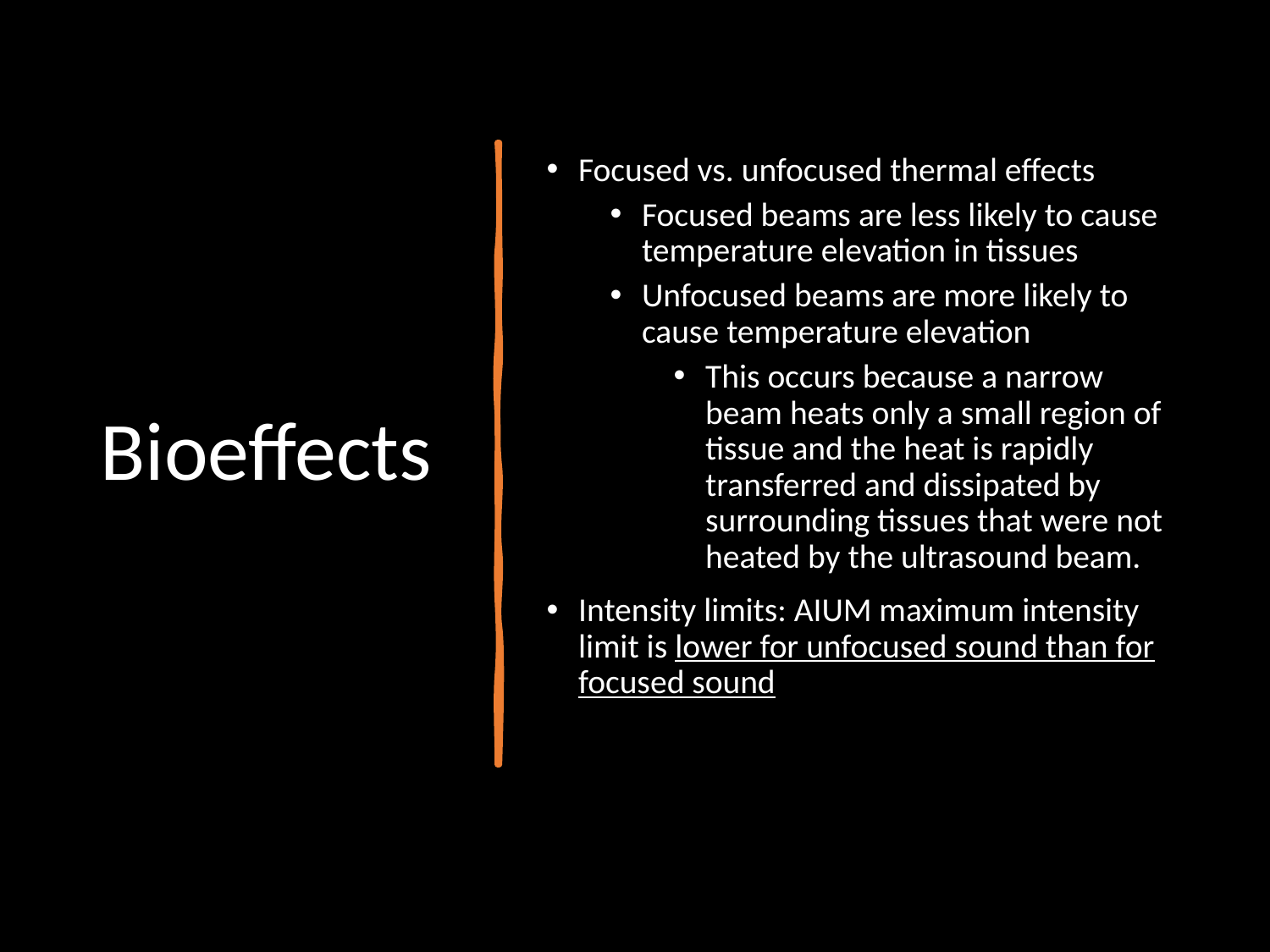

# Bioeffects
Focused vs. unfocused thermal effects
Focused beams are less likely to cause temperature elevation in tissues
Unfocused beams are more likely to cause temperature elevation
This occurs because a narrow beam heats only a small region of tissue and the heat is rapidly transferred and dissipated by surrounding tissues that were not heated by the ultrasound beam.
Intensity limits: AIUM maximum intensity limit is lower for unfocused sound than for focused sound